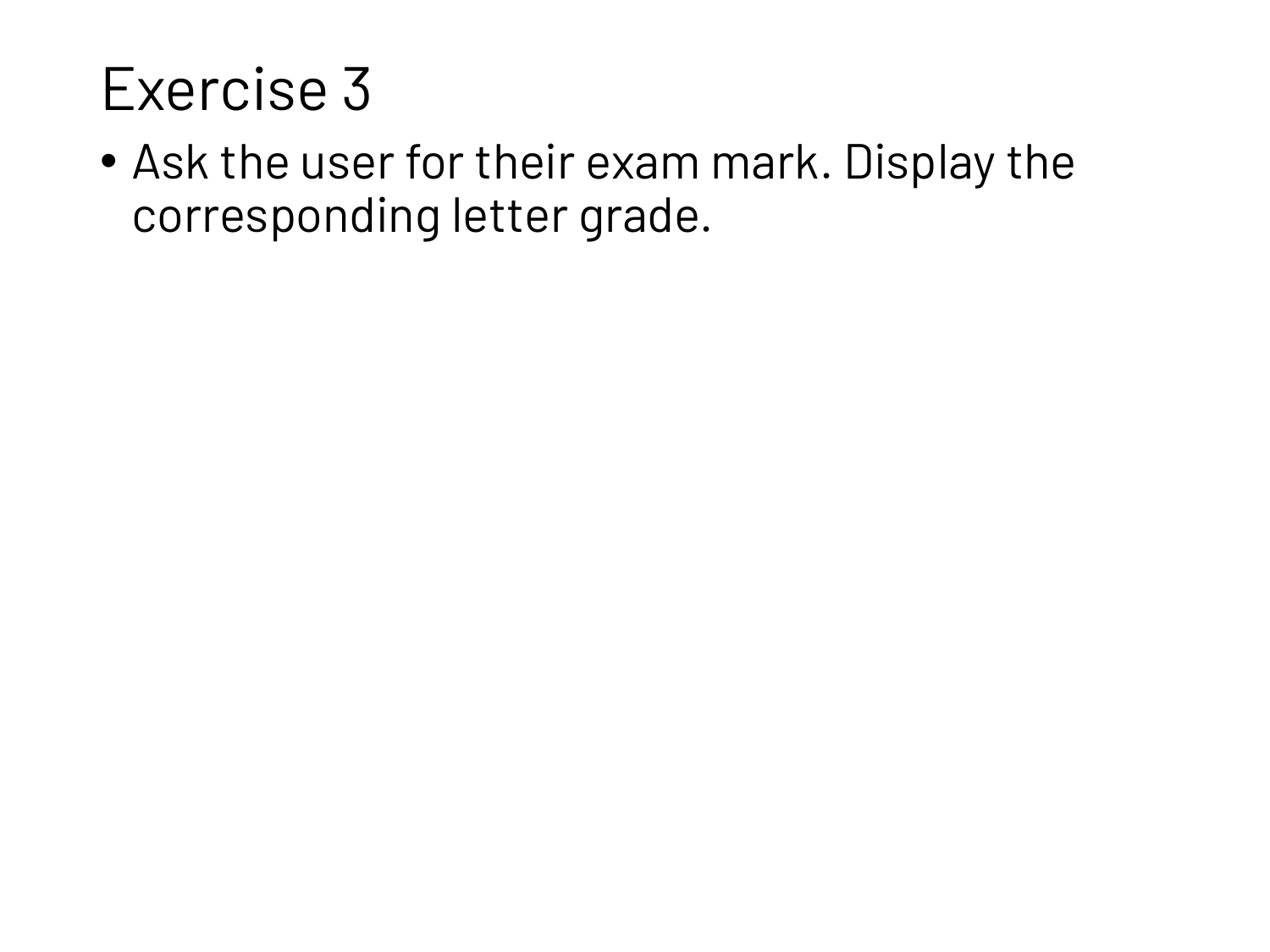

# Exercise 3
Ask the user for their exam mark. Display the corresponding letter grade.